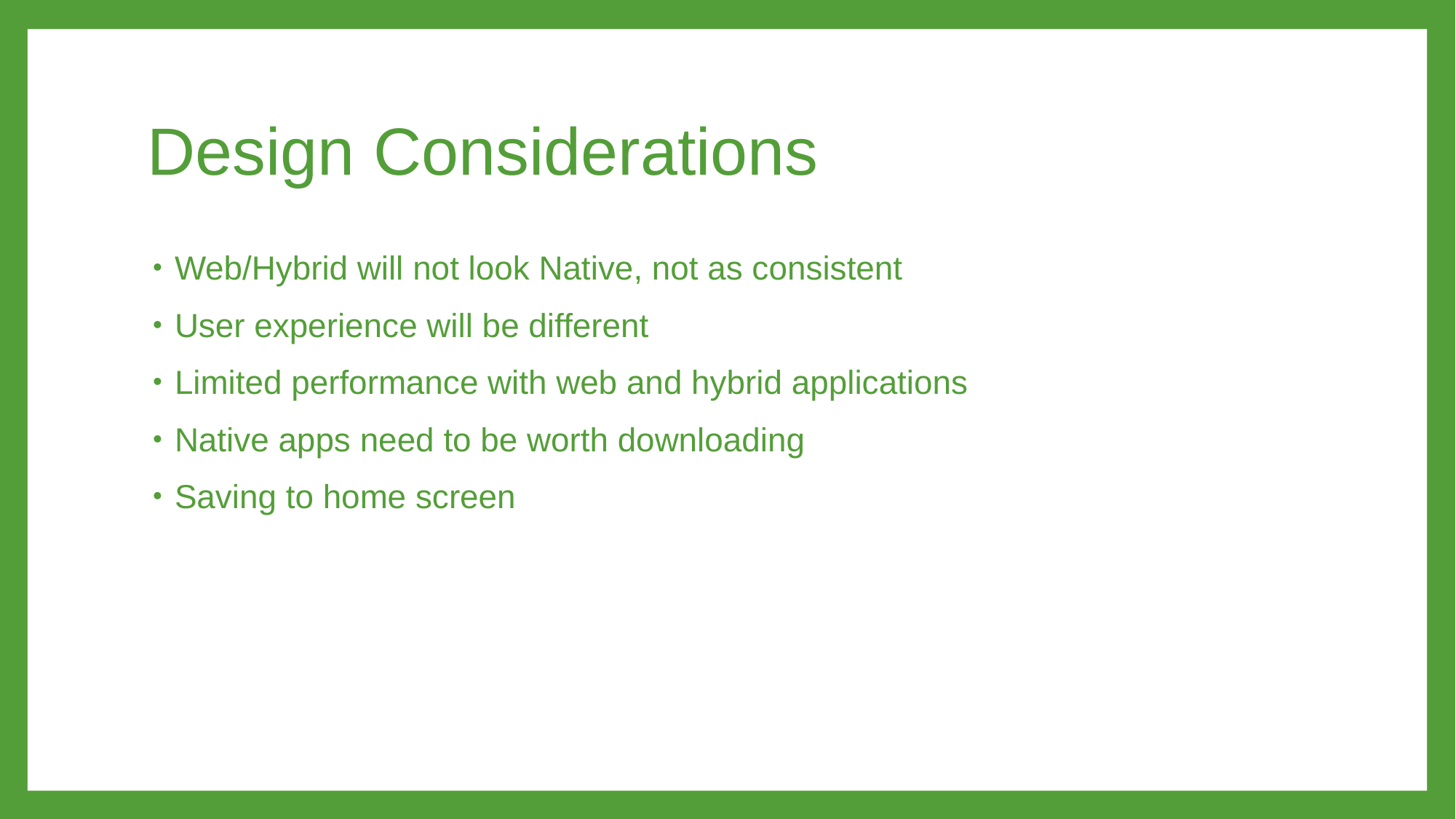

# Design Considerations
Web/Hybrid will not look Native, not as consistent
User experience will be different
Limited performance with web and hybrid applications
Native apps need to be worth downloading
Saving to home screen